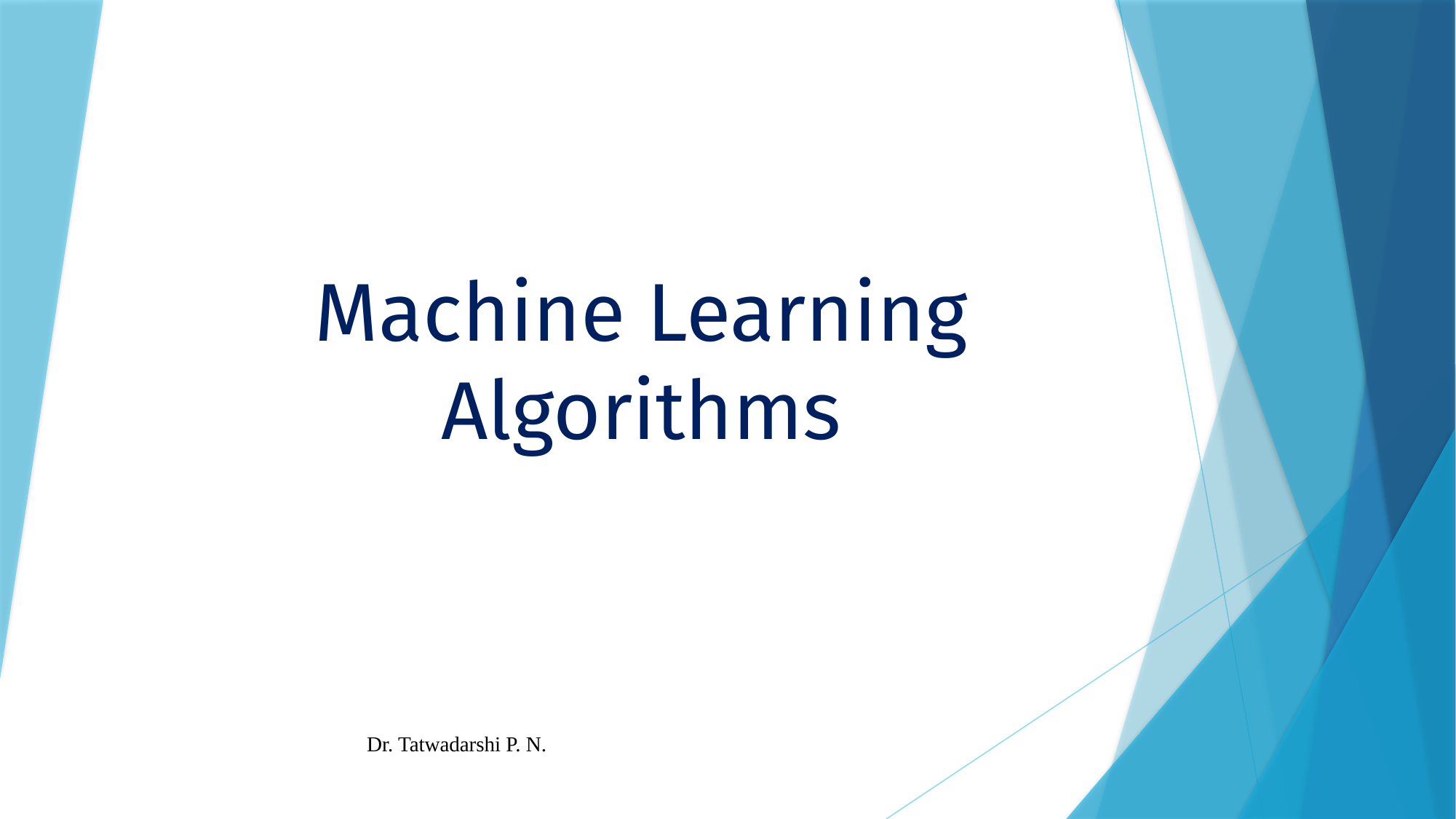

# Machine Learning Algorithms

Dr. Tatwadarshi P. N.